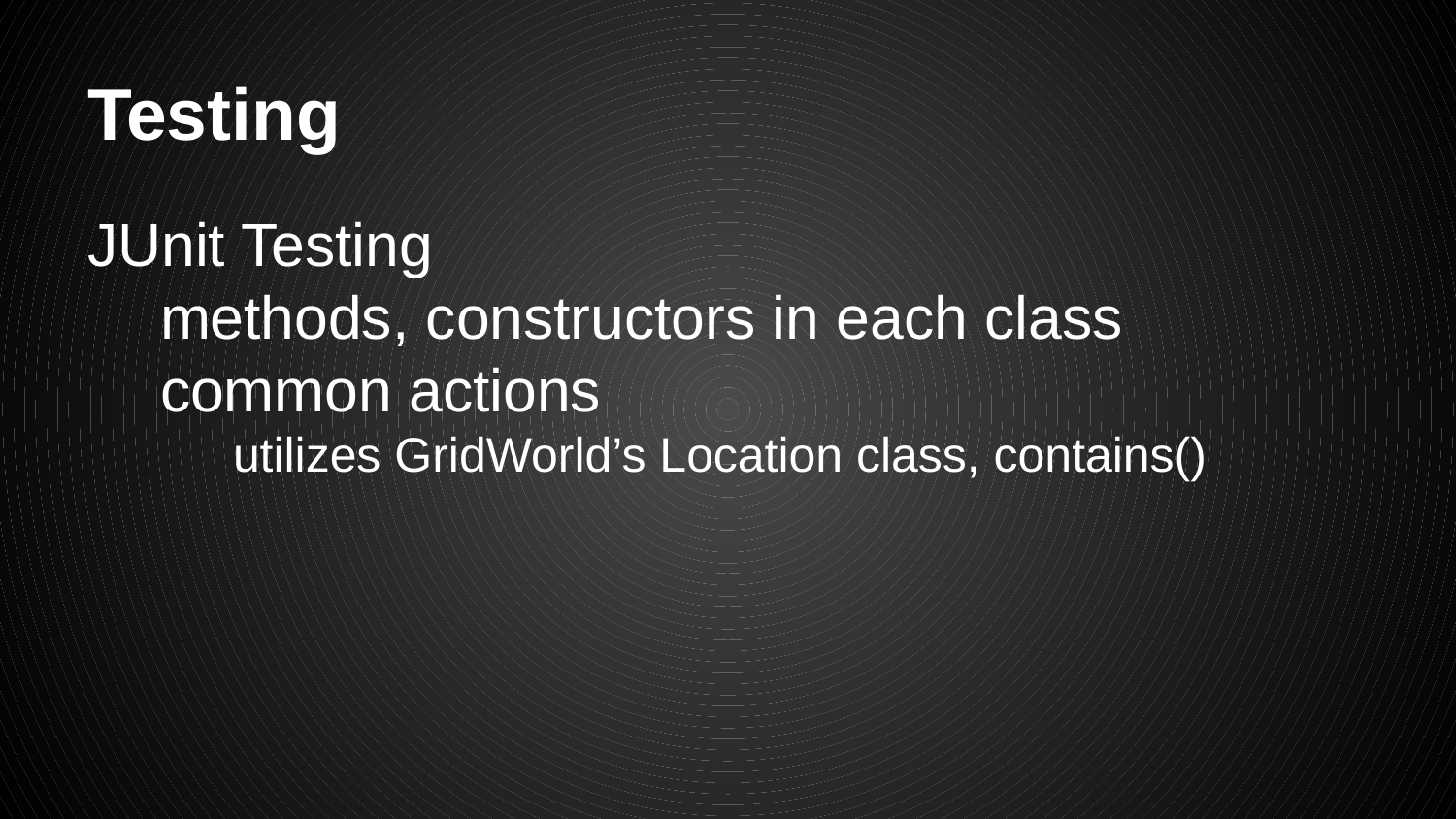

# Testing
JUnit Testing
methods, constructors in each class
common actions
utilizes GridWorld’s Location class, contains()